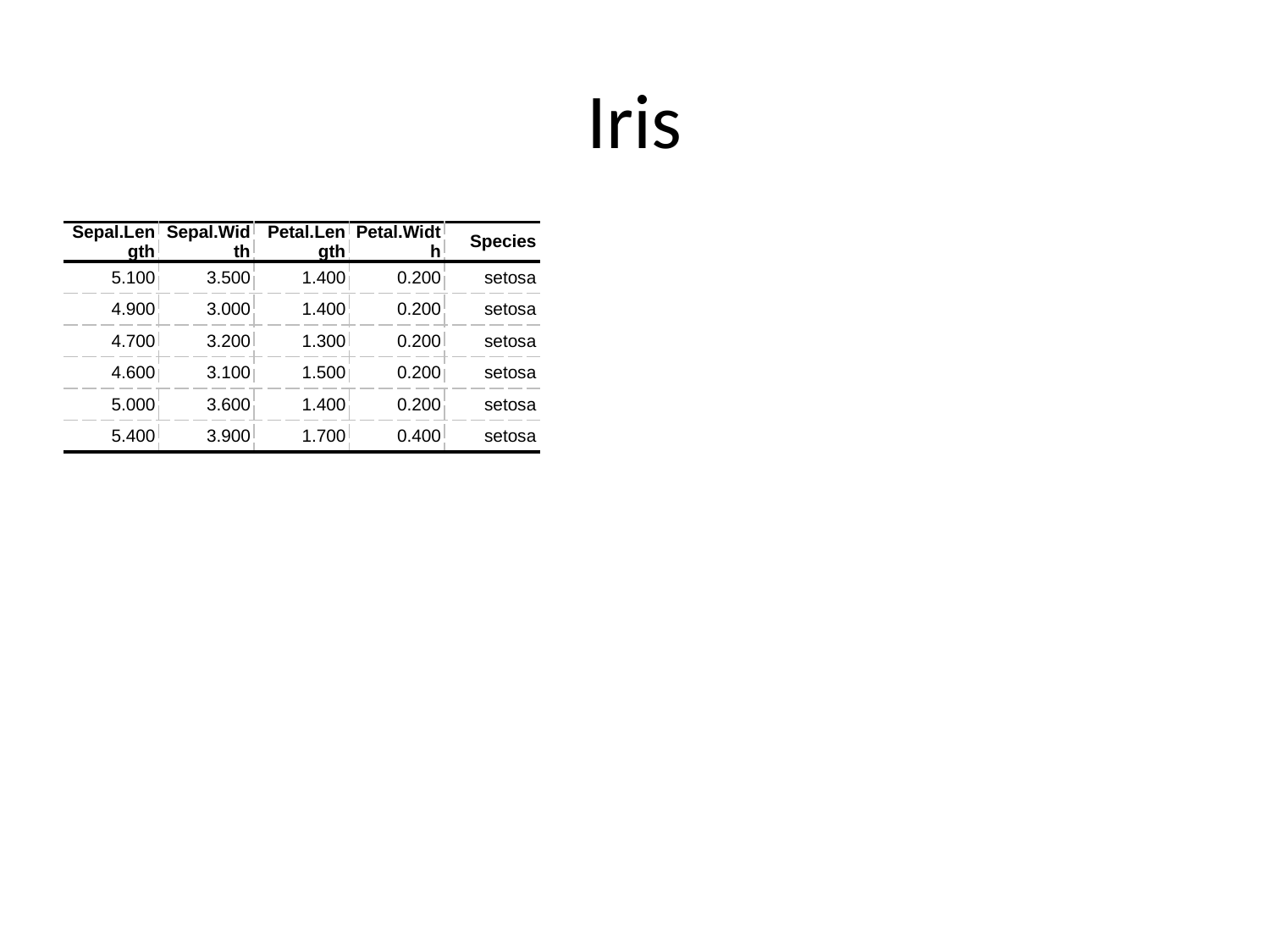

# Iris
| Sepal.Length | Sepal.Width | Petal.Length | Petal.Width | Species |
| --- | --- | --- | --- | --- |
| 5.100 | 3.500 | 1.400 | 0.200 | setosa |
| 4.900 | 3.000 | 1.400 | 0.200 | setosa |
| 4.700 | 3.200 | 1.300 | 0.200 | setosa |
| 4.600 | 3.100 | 1.500 | 0.200 | setosa |
| 5.000 | 3.600 | 1.400 | 0.200 | setosa |
| 5.400 | 3.900 | 1.700 | 0.400 | setosa |